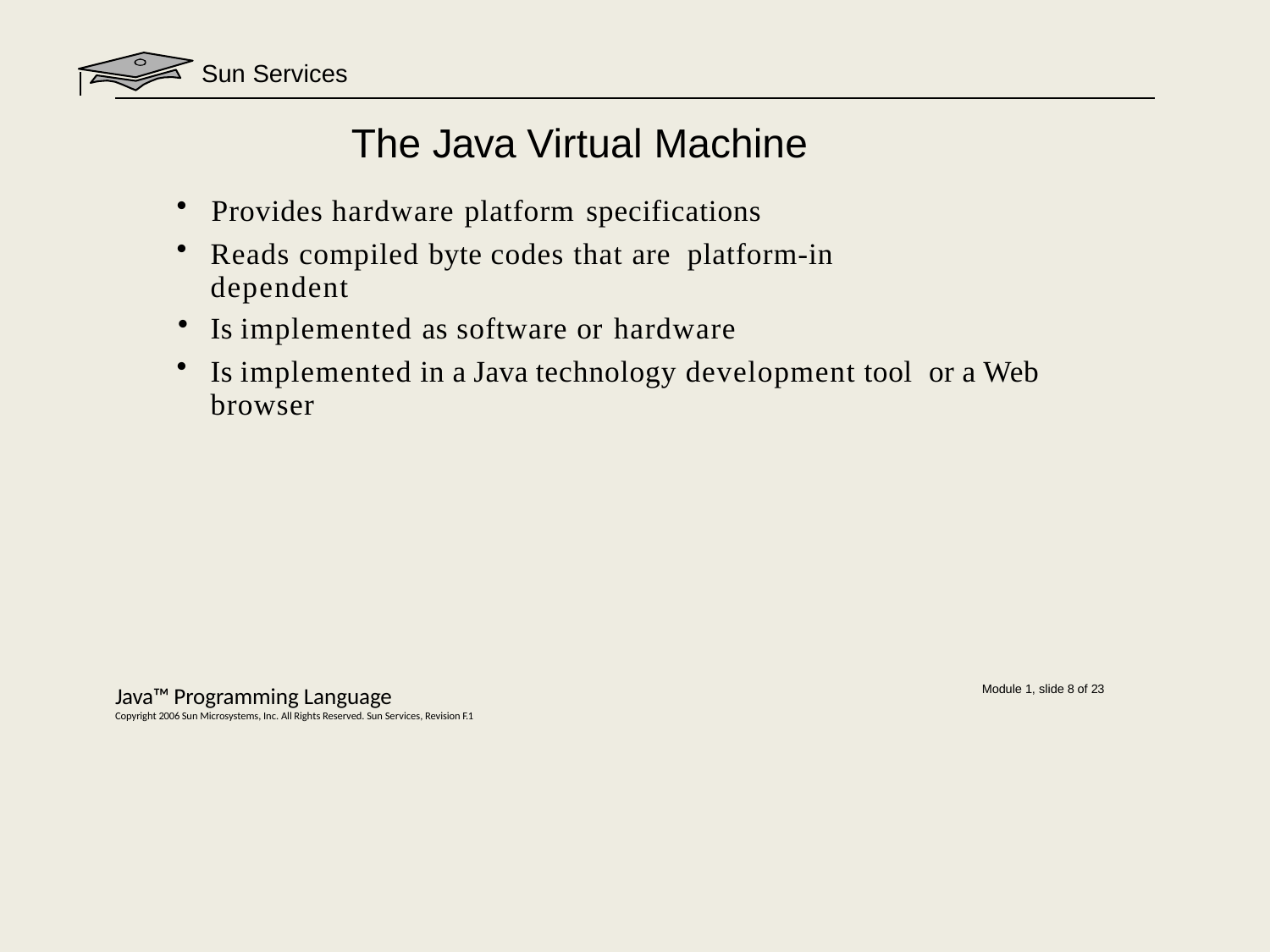

Sun Services

# The Java Virtual Machine
Provides hardware platform specifications
Reads compiled byte codes that are  platform-in dependent
Is implemented as software or hardware
Is implemented in a Java technology development tool  or a Web browser
Java™ Programming Language
Copyright 2006 Sun Microsystems, Inc. All Rights Reserved. Sun Services, Revision F.1
Module 1, slide 8 of 23